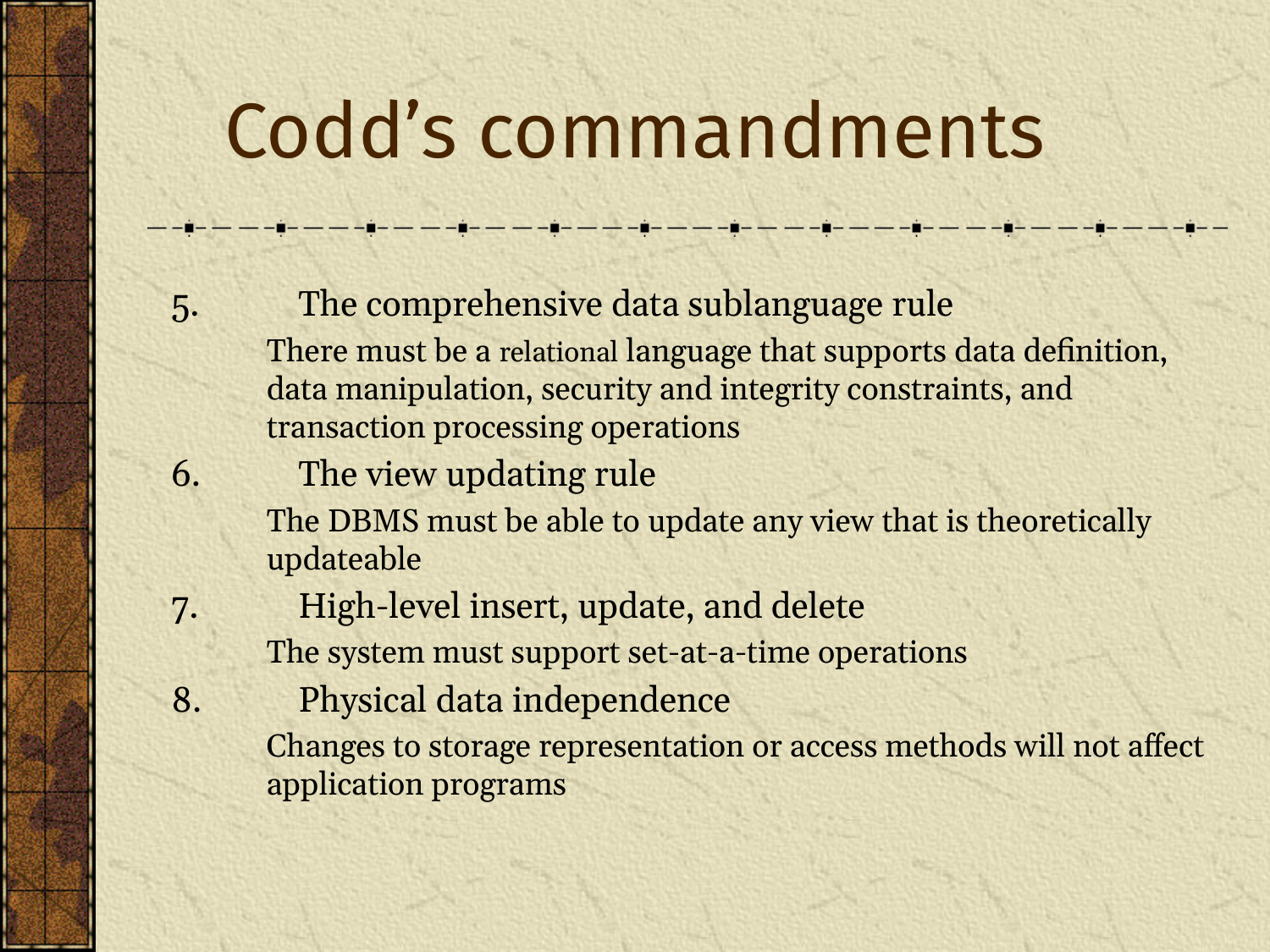

# Codd’s commandments
5.	The comprehensive data sublanguage rule
There must be a relational language that supports data definition, data manipulation, security and integrity constraints, and transaction processing operations
6.	The view updating rule
The DBMS must be able to update any view that is theoretically updateable
7.	High-level insert, update, and delete
The system must support set-at-a-time operations
8.	Physical data independence
Changes to storage representation or access methods will not affect application programs